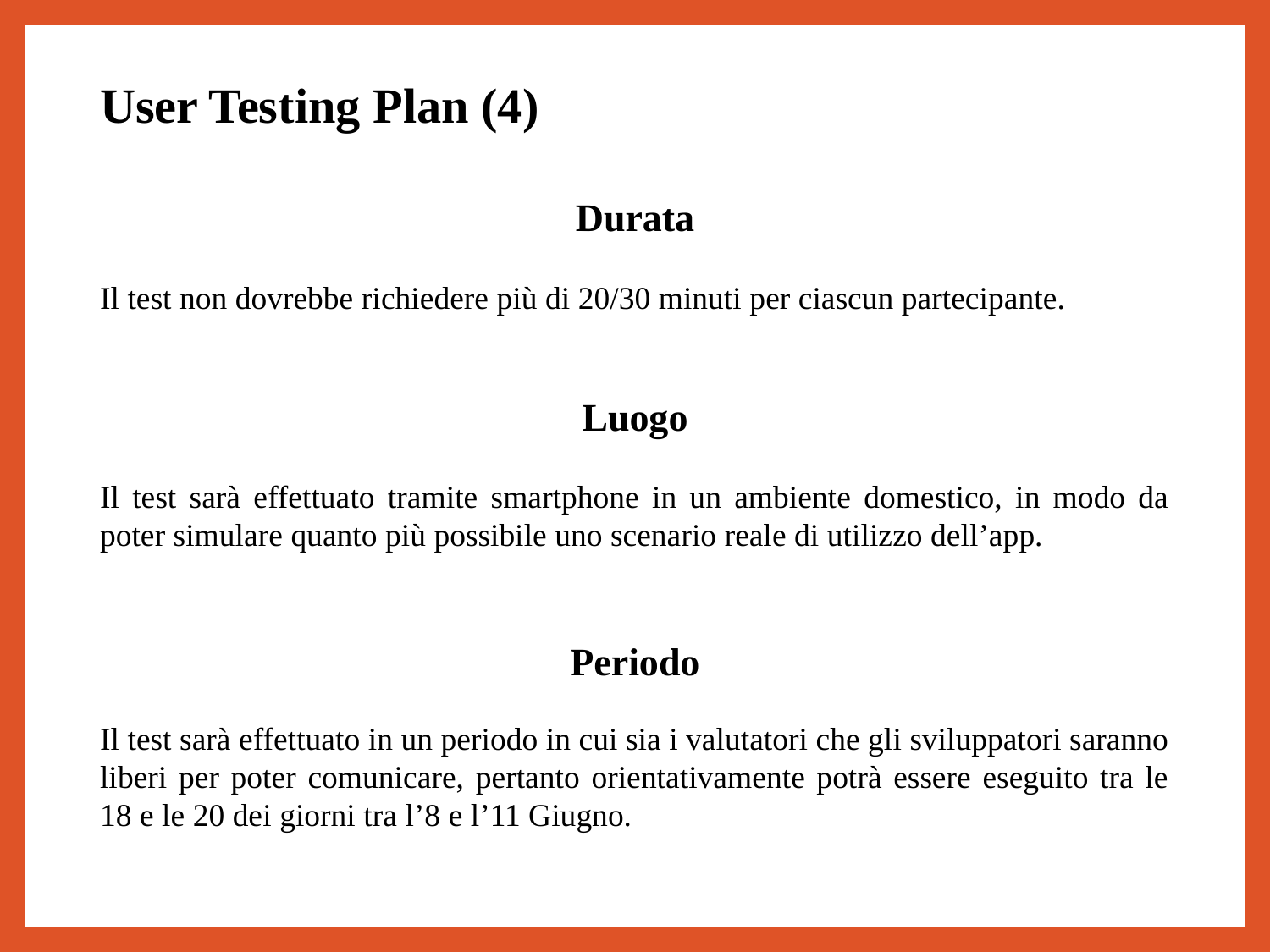

User Testing Plan (4)
Durata

Il test non dovrebbe richiedere più di 20/30 minuti per ciascun partecipante.

Luogo

Il test sarà effettuato tramite smartphone in un ambiente domestico, in modo da poter simulare quanto più possibile uno scenario reale di utilizzo dell’app.

Periodo

Il test sarà effettuato in un periodo in cui sia i valutatori che gli sviluppatori saranno liberi per poter comunicare, pertanto orientativamente potrà essere eseguito tra le 18 e le 20 dei giorni tra l’8 e l’11 Giugno.